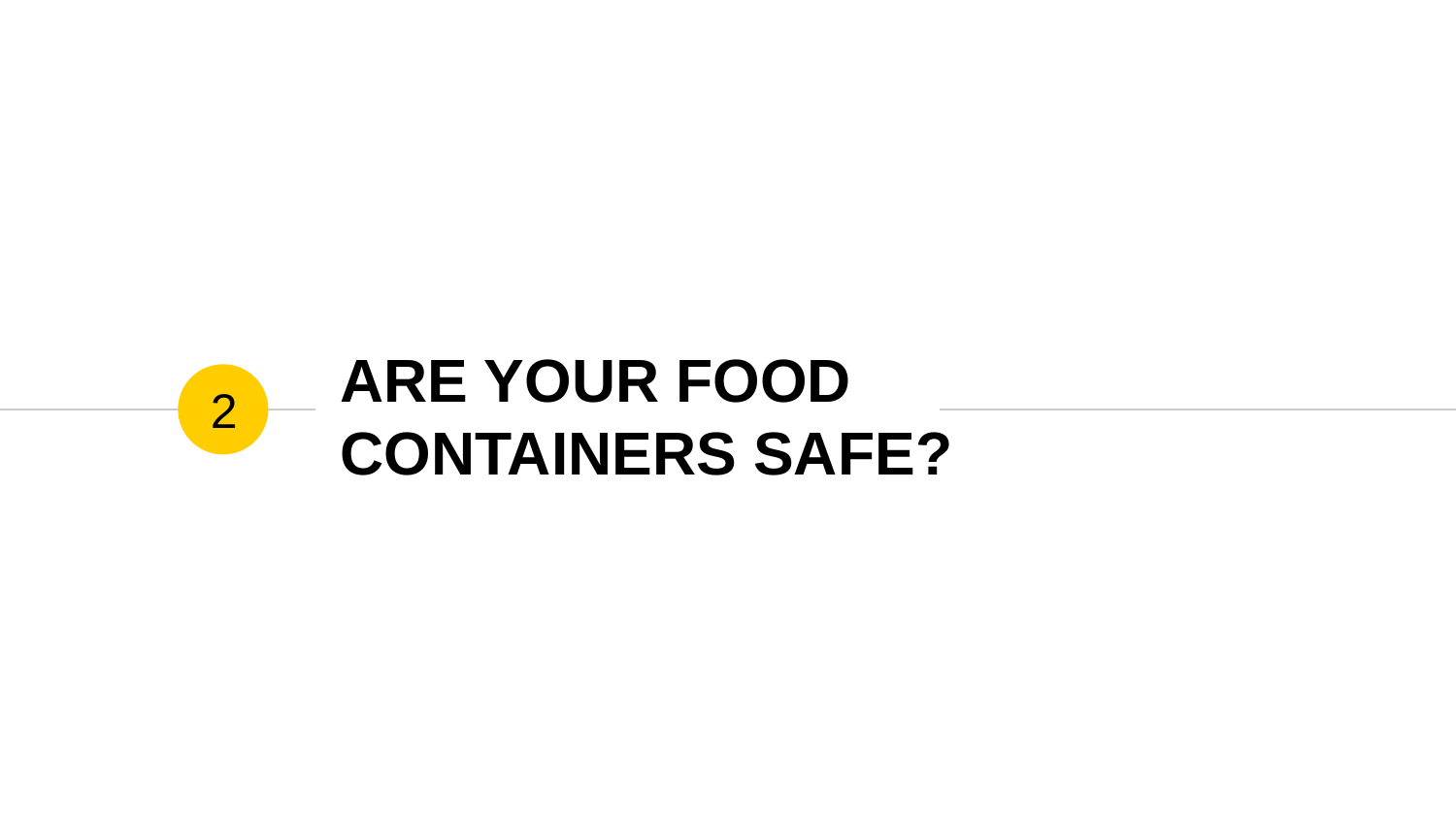

# ARE YOUR FOOD CONTAINERS SAFE?
2